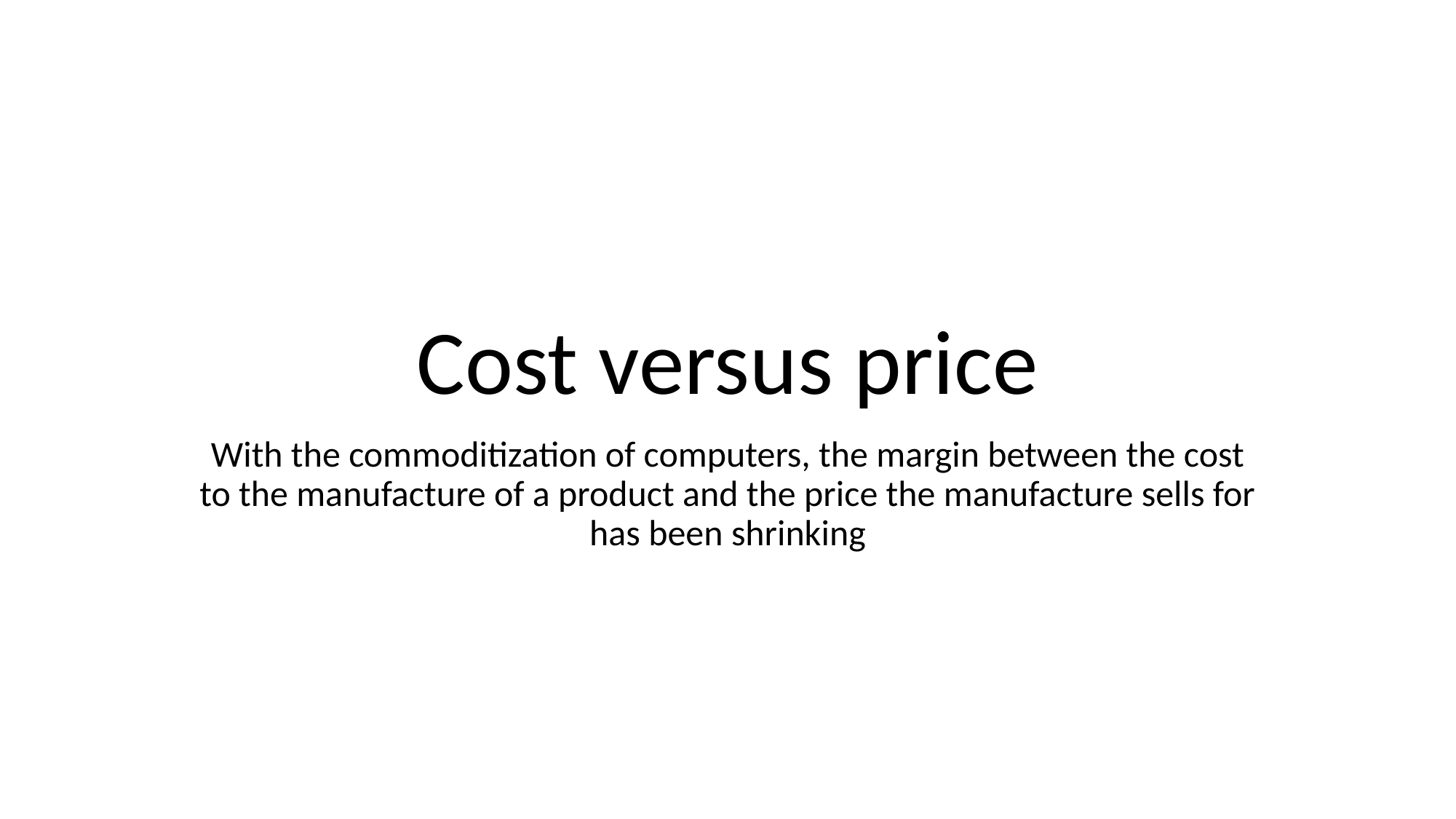

# Cost versus price
With the commoditization of computers, the margin between the cost to the manufacture of a product and the price the manufacture sells for has been shrinking